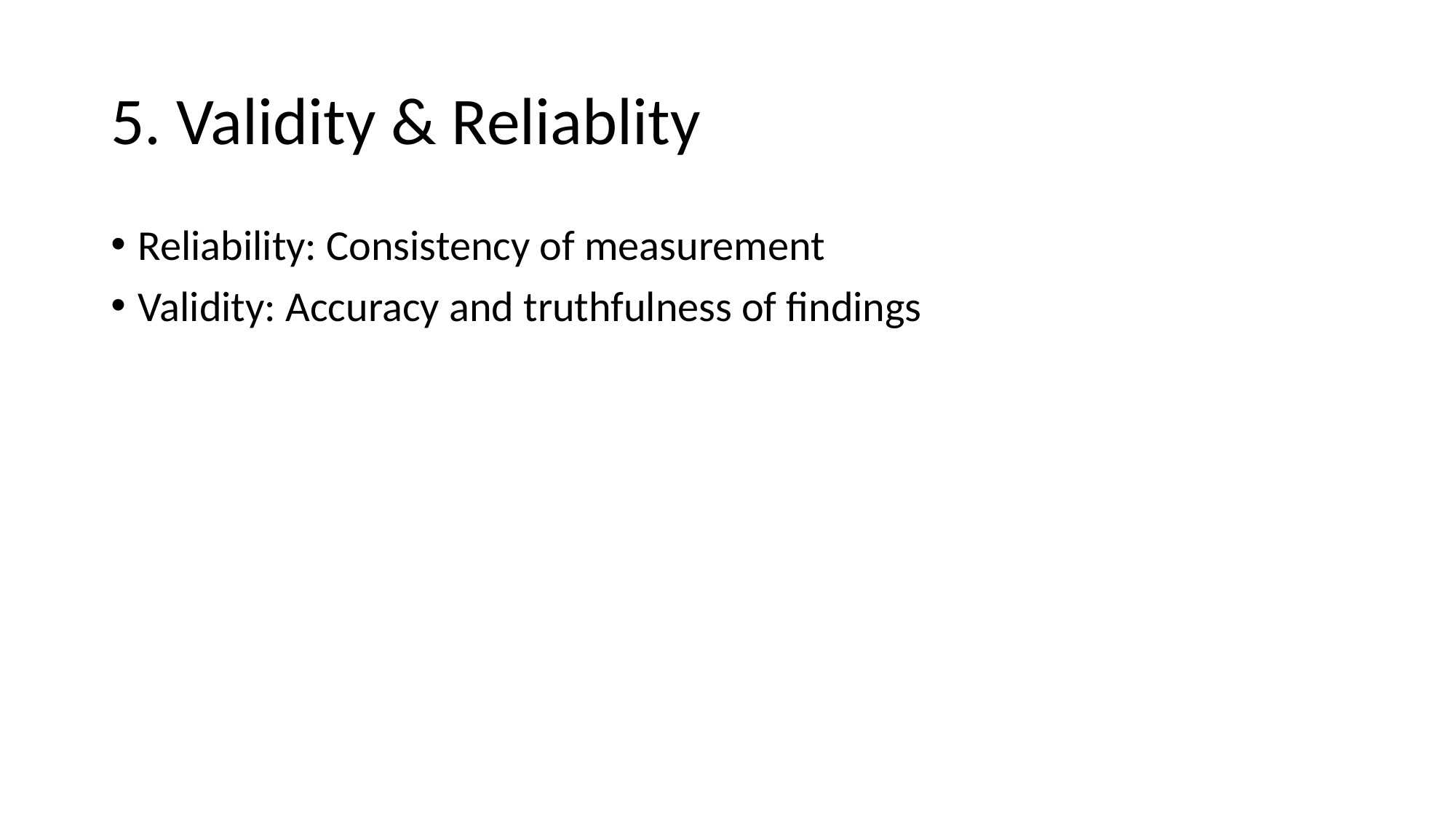

# 5. Validity & Reliablity
Reliability: Consistency of measurement
Validity: Accuracy and truthfulness of findings